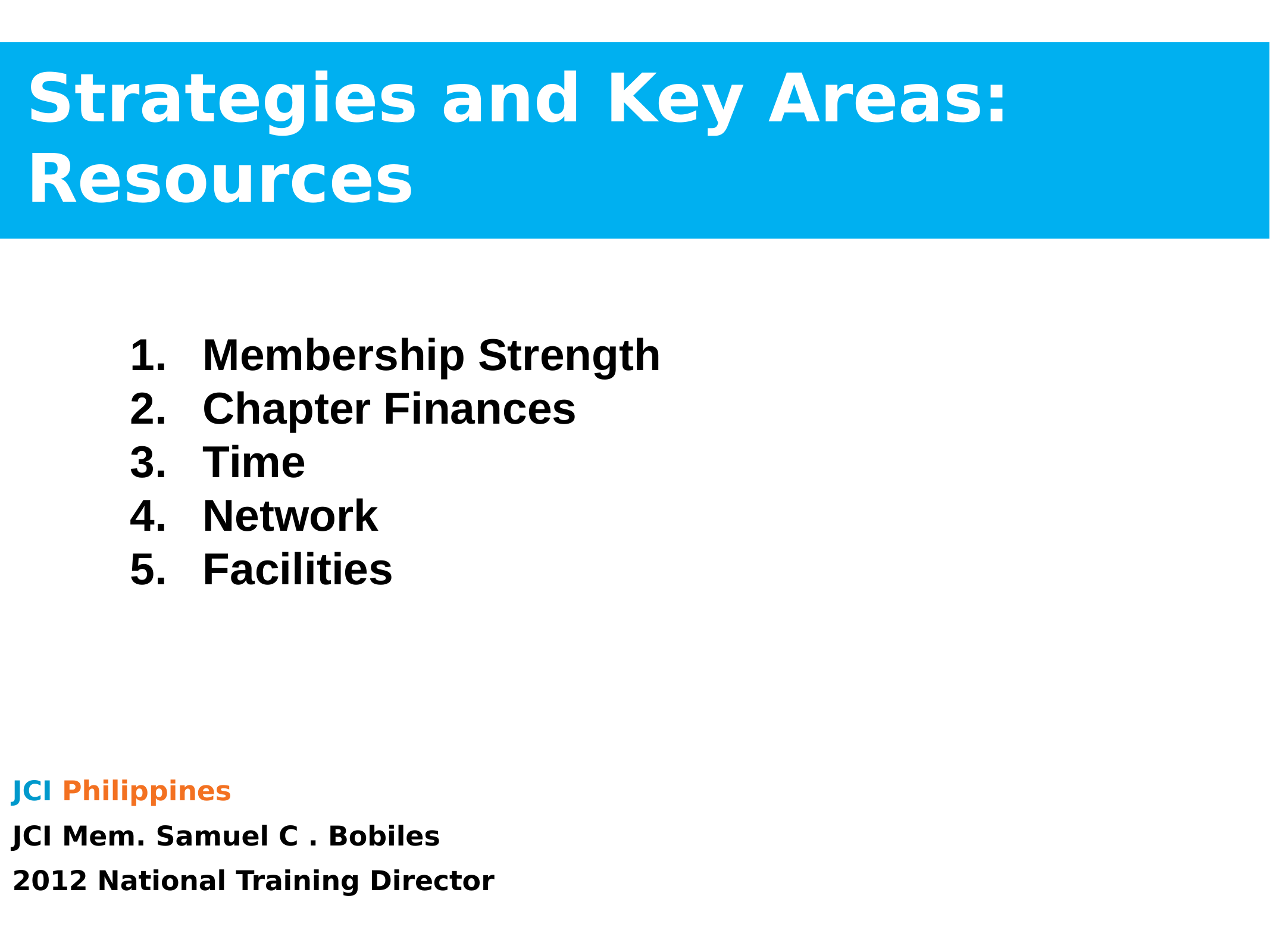

Strategies and Key Areas: Resources

Membership Strength
Chapter Finances
Time
Network
Facilities

JCI Philippines
JCI Mem. Samuel C . Bobiles
2012 National Training Director
www.jci.cc